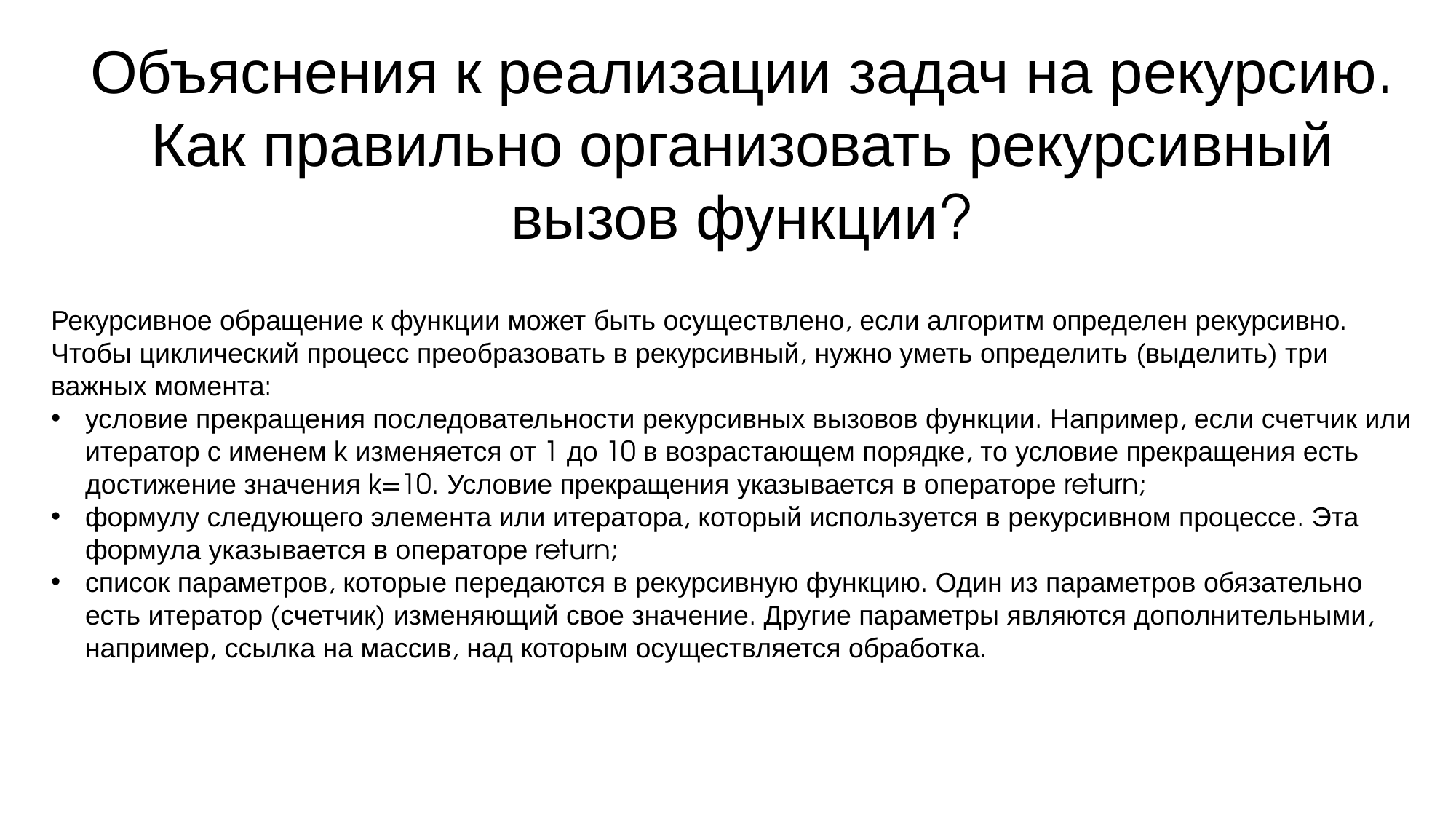

Объяснения к реализации задач на рекурсию. Как правильно организовать рекурсивный вызов функции?
Рекурсивное обращение к функции может быть осуществлено, если алгоритм определен рекурсивно.
Чтобы циклический процесс преобразовать в рекурсивный, нужно уметь определить (выделить) три важных момента:
условие прекращения последовательности рекурсивных вызовов функции. Например, если счетчик или итератор с именем k изменяется от 1 до 10 в возрастающем порядке, то условие прекращения есть достижение значения k=10. Условие прекращения указывается в операторе return;
формулу следующего элемента или итератора, который используется в рекурсивном процессе. Эта формула указывается в операторе return;
список параметров, которые передаются в рекурсивную функцию. Один из параметров обязательно есть итератор (счетчик) изменяющий свое значение. Другие параметры являются дополнительными, например, ссылка на массив, над которым осуществляется обработка.